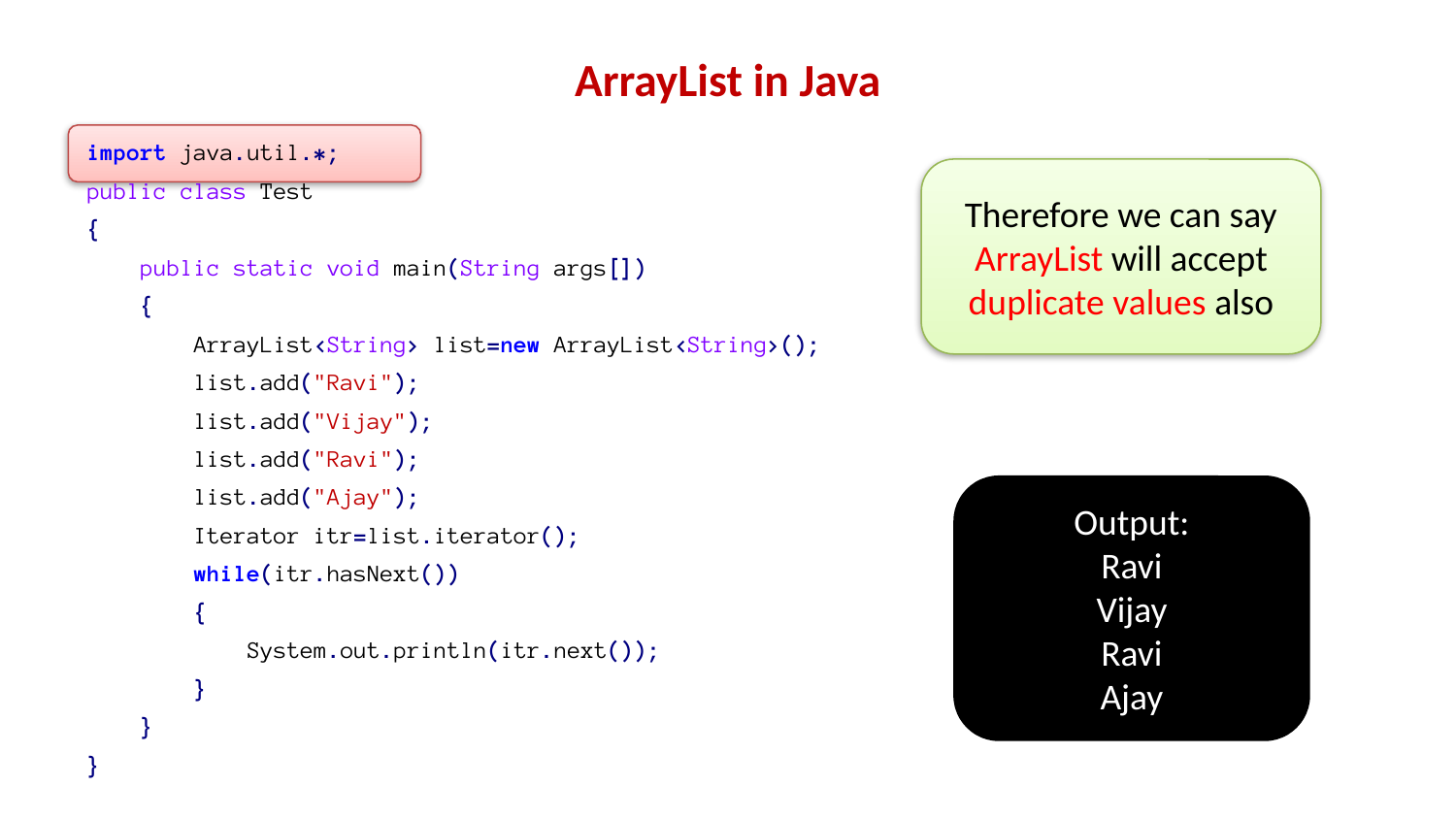

# ArrayList in Java

import java.util.*;
public class Test
{
    public static void main(String args[])
    {
        ArrayList<String> list=new ArrayList<String>();
        list.add("Ravi");
        list.add("Vijay");
        list.add("Ravi");
        list.add("Ajay");
        Iterator itr=list.iterator();
        while(itr.hasNext())
        {
            System.out.println(itr.next());
        }
    }
}
Therefore we can say ArrayList will accept duplicate values also
Here Ravi is repeated twice
Output:
Ravi
Vijay
Ravi
Ajay